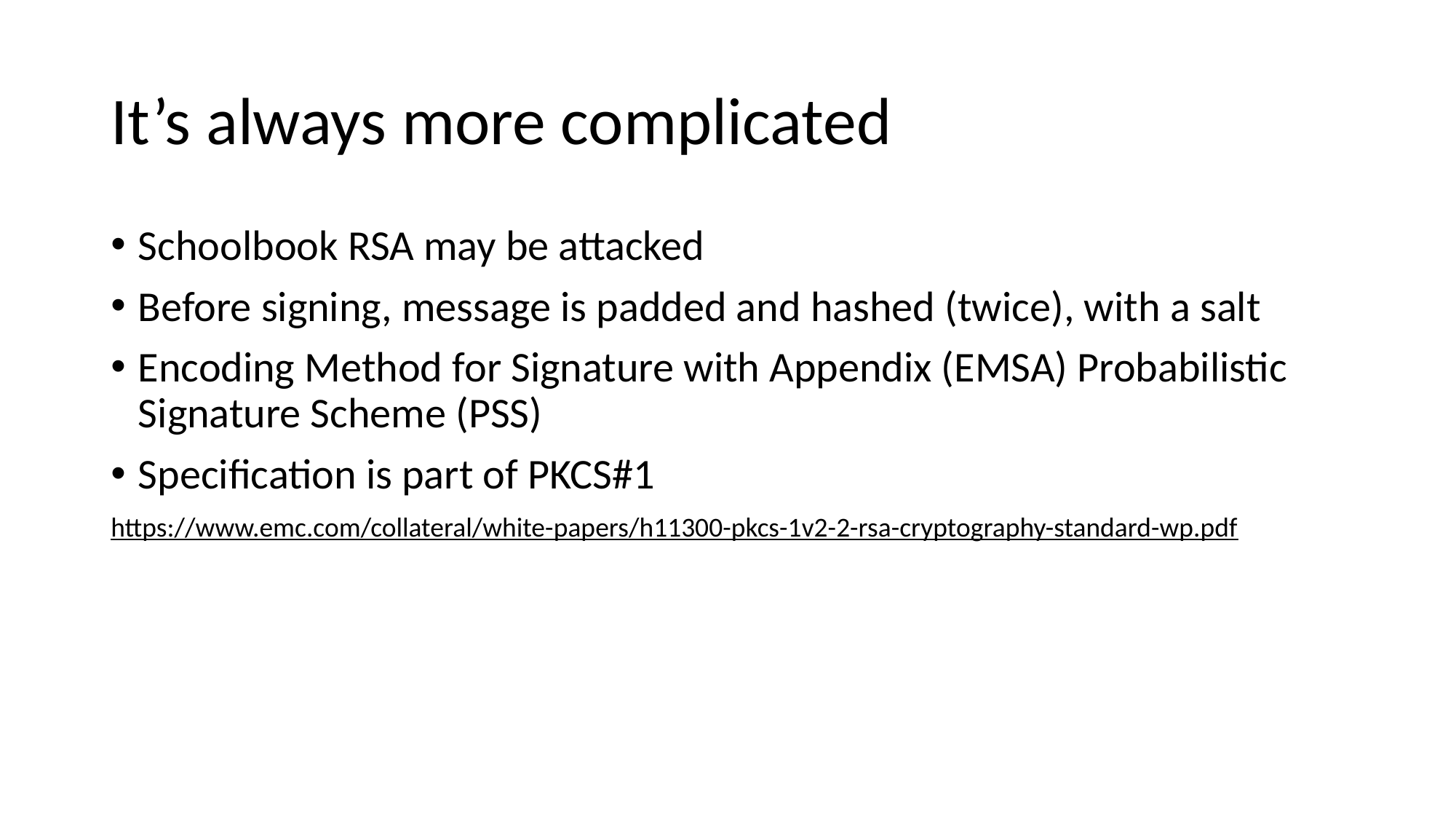

# It’s always more complicated
Schoolbook RSA may be attacked
Before signing, message is padded and hashed (twice), with a salt
Encoding Method for Signature with Appendix (EMSA) Probabilistic Signature Scheme (PSS)
Specification is part of PKCS#1
https://www.emc.com/collateral/white-papers/h11300-pkcs-1v2-2-rsa-cryptography-standard-wp.pdf